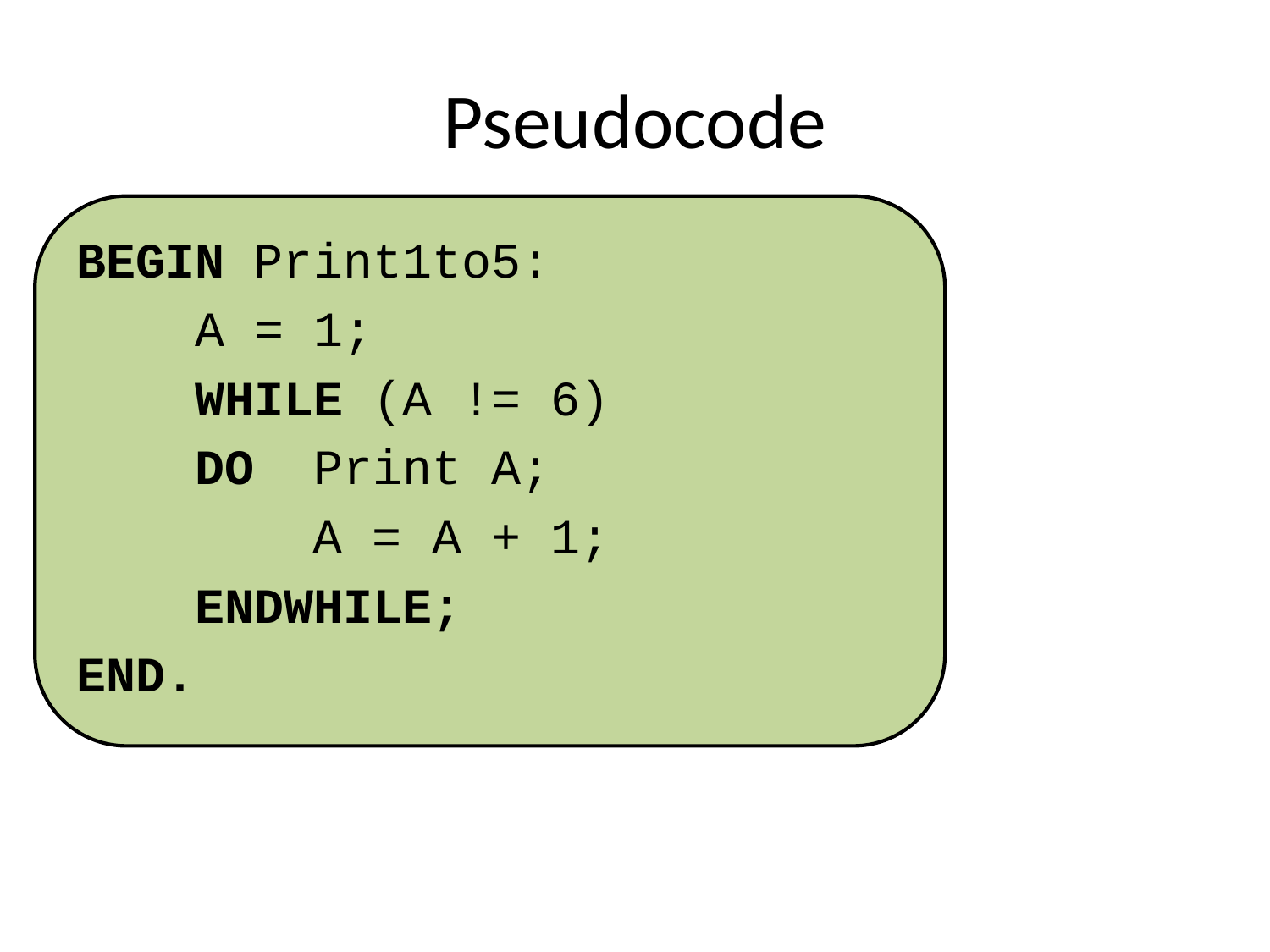

# Pseudocode

BEGIN Print1to5:
    A = 1;
    WHILE (A != 6)
    DO  Print A;
        A = A + 1;
    ENDWHILE;
END.